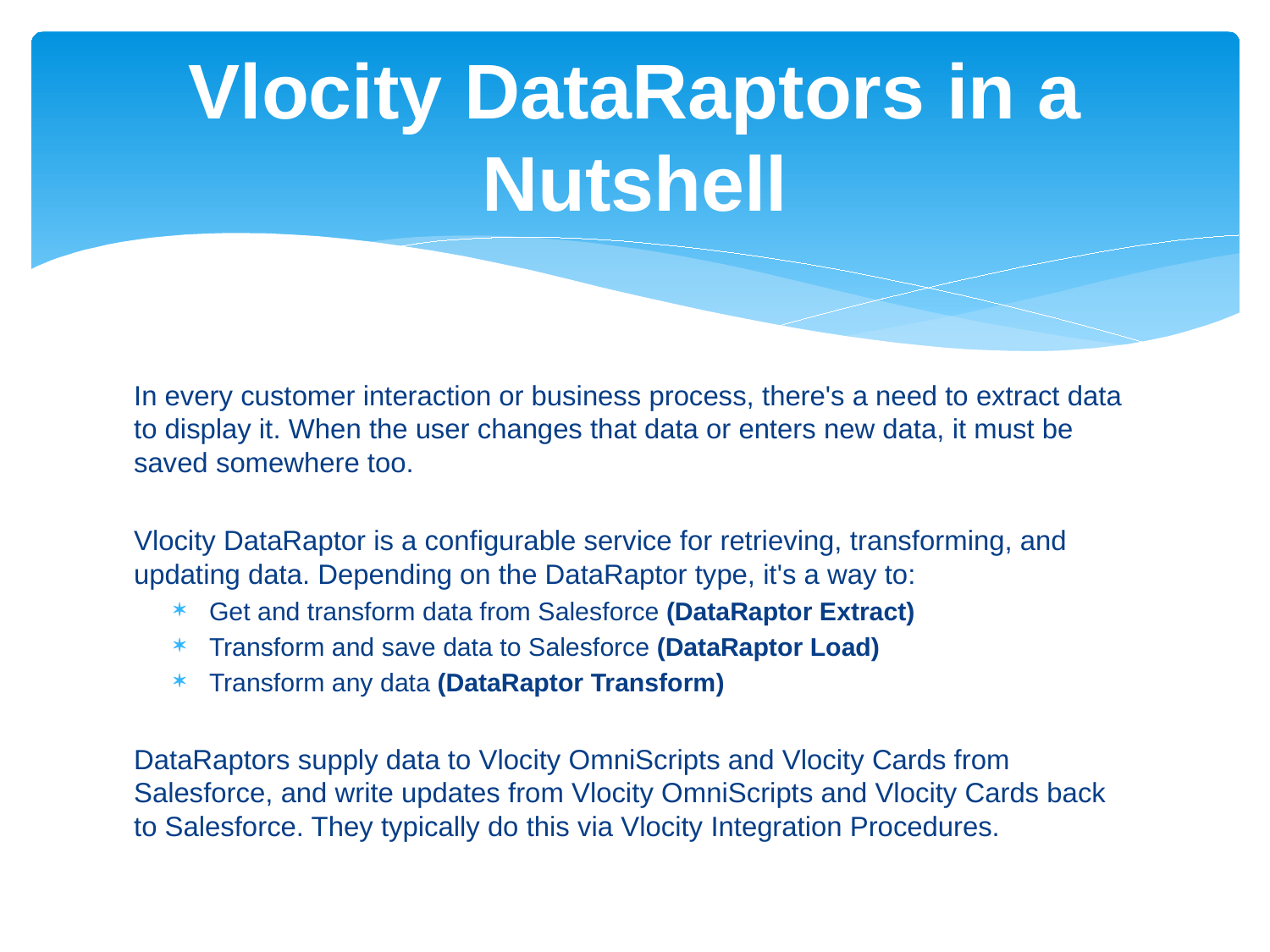

# Vlocity DataRaptors in a Nutshell
In every customer interaction or business process, there's a need to extract data to display it. When the user changes that data or enters new data, it must be saved somewhere too.

Vlocity DataRaptor is a configurable service for retrieving, transforming, and updating data. Depending on the DataRaptor type, it's a way to:
Get and transform data from Salesforce (DataRaptor Extract)
Transform and save data to Salesforce (DataRaptor Load)
Transform any data (DataRaptor Transform)

DataRaptors supply data to Vlocity OmniScripts and Vlocity Cards from Salesforce, and write updates from Vlocity OmniScripts and Vlocity Cards back to Salesforce. They typically do this via Vlocity Integration Procedures.